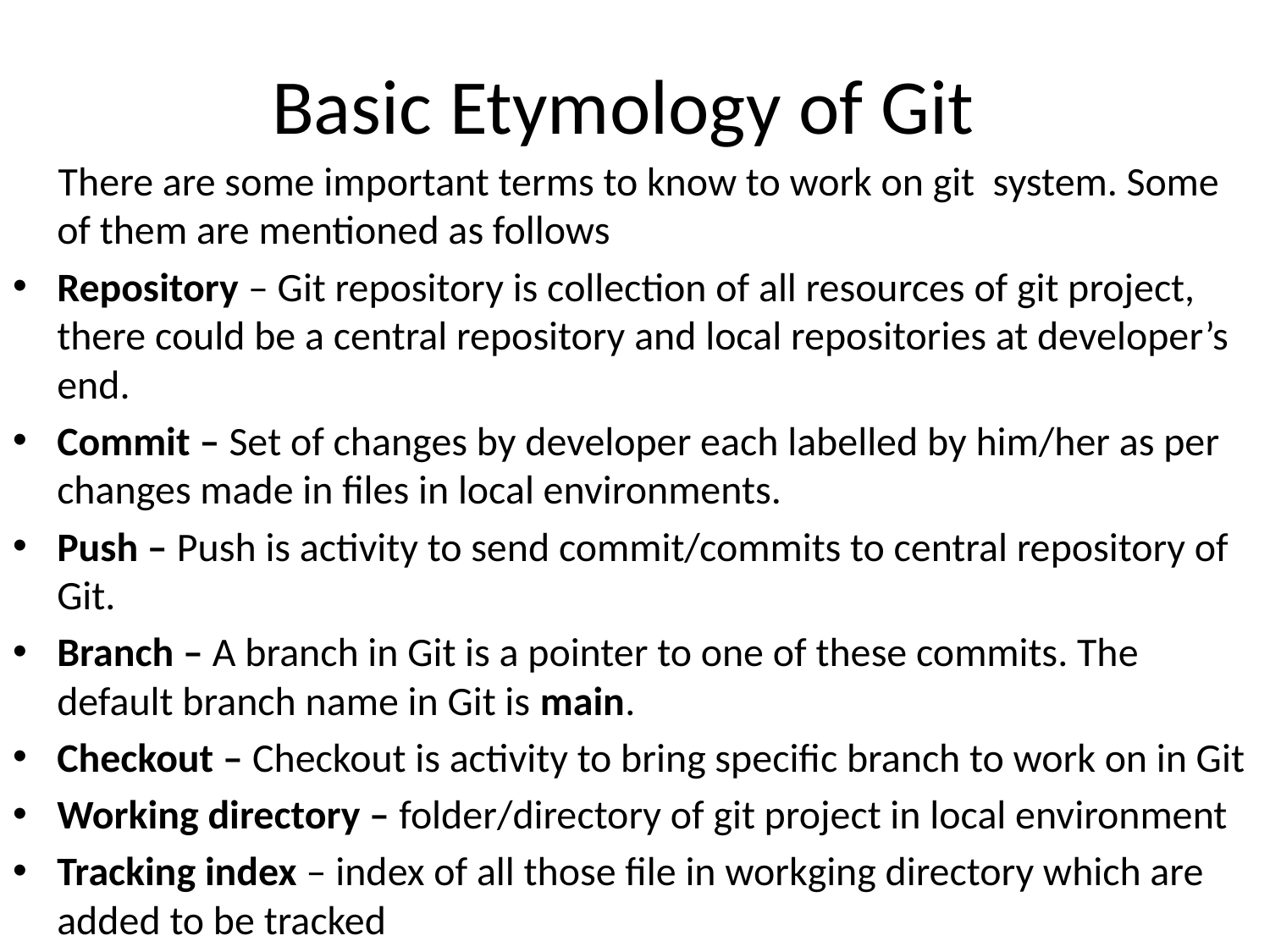

# Basic Etymology of Git
     There are some important terms to know to work on git  system. Some of them are mentioned as follows
Repository – Git repository is collection of all resources of git project, there could be a central repository and local repositories at developer’s end.
Commit – Set of changes by developer each labelled by him/her as per changes made in files in local environments.
Push – Push is activity to send commit/commits to central repository of Git.
Branch – A branch in Git is a pointer to one of these commits. The default branch name in Git is main.
Checkout – Checkout is activity to bring specific branch to work on in Git
Working directory – folder/directory of git project in local environment
Tracking index – index of all those file in workging directory which are added to be tracked